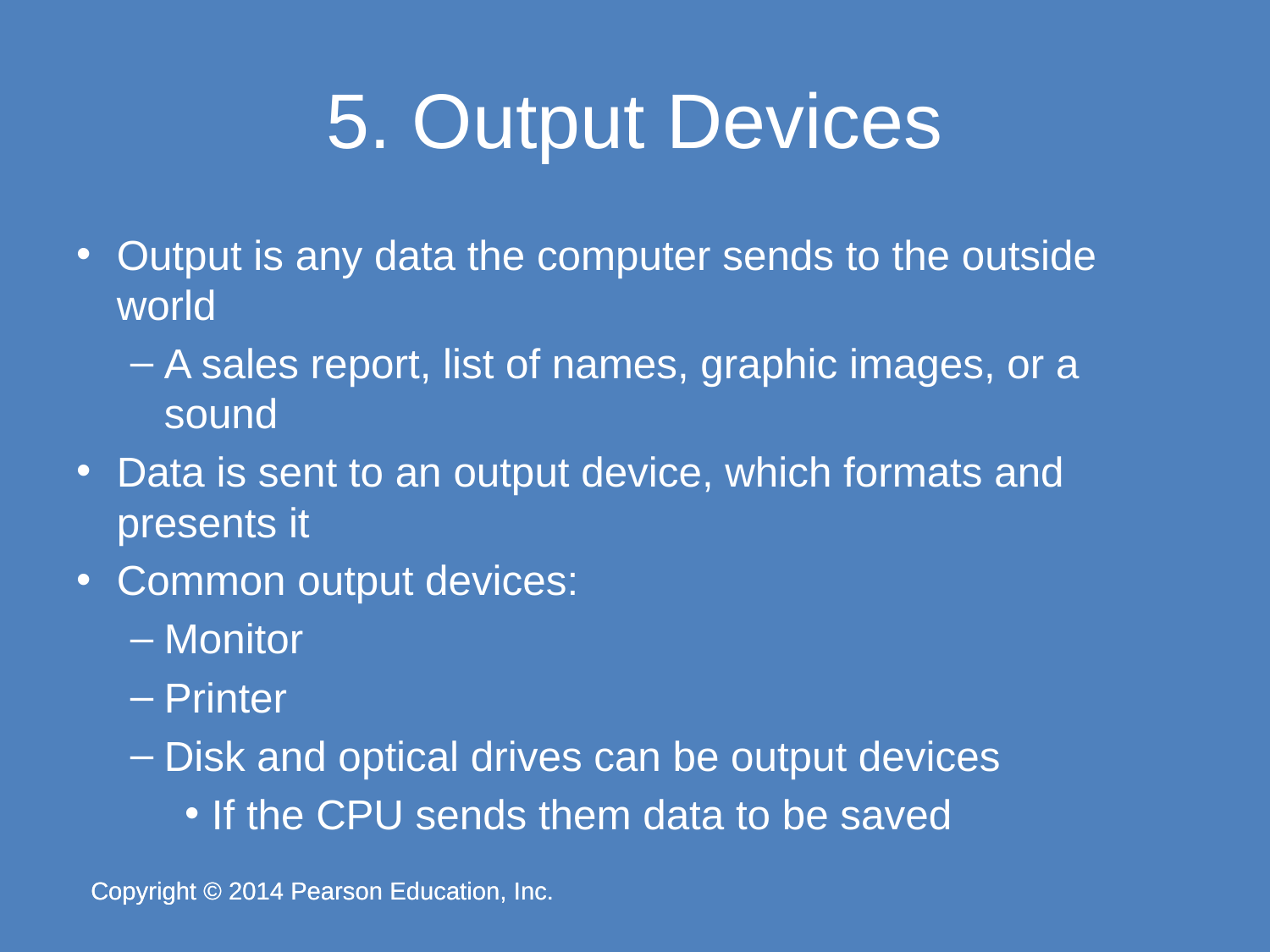

# 5. Output Devices
Output is any data the computer sends to the outside world
A sales report, list of names, graphic images, or a sound
Data is sent to an output device, which formats and presents it
Common output devices:
Monitor
Printer
Disk and optical drives can be output devices
If the CPU sends them data to be saved